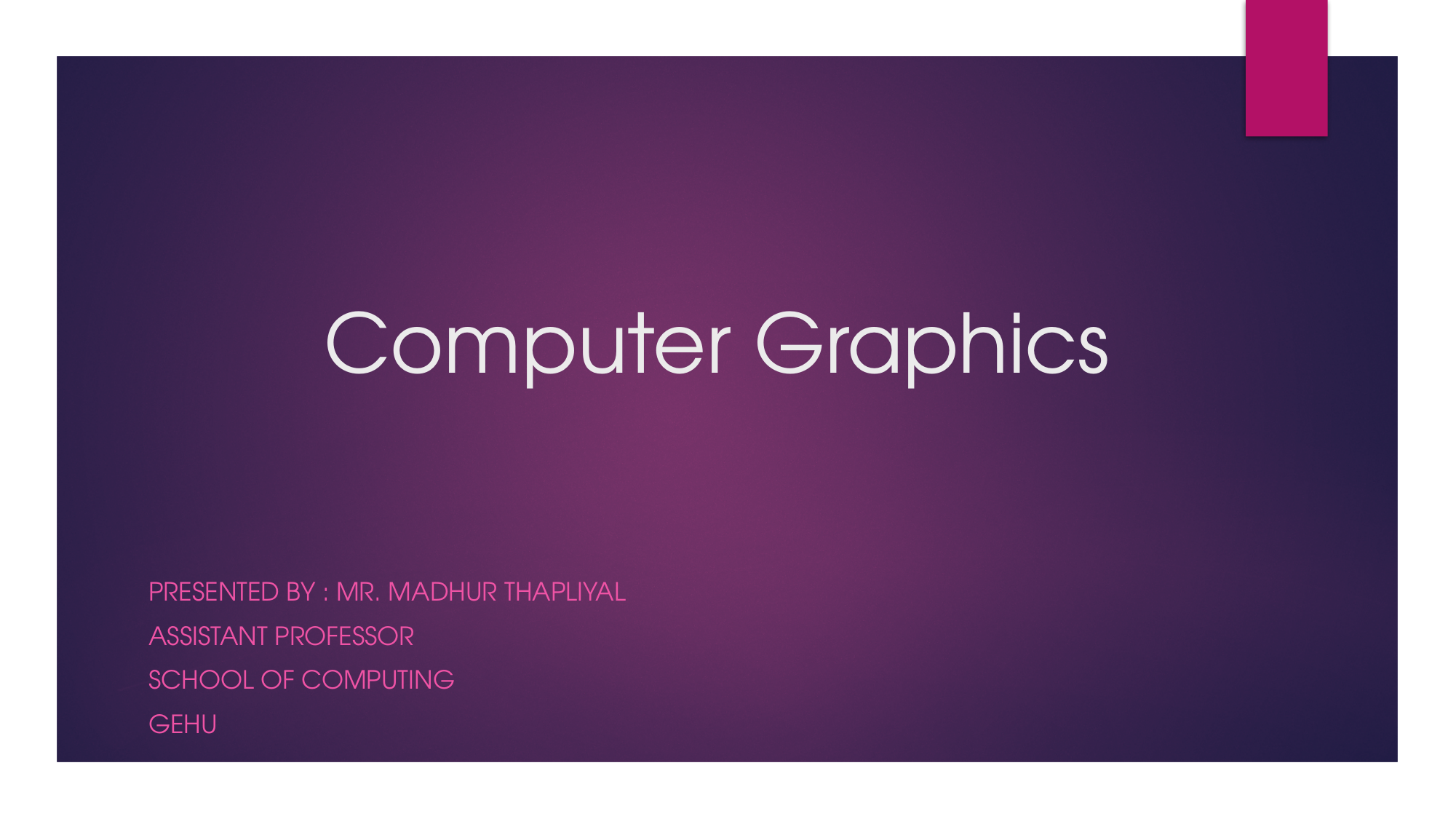

# Computer Graphics
Presented By : Mr. Madhur Thapliyal
Assistant Professor
School of Computing
GEHU